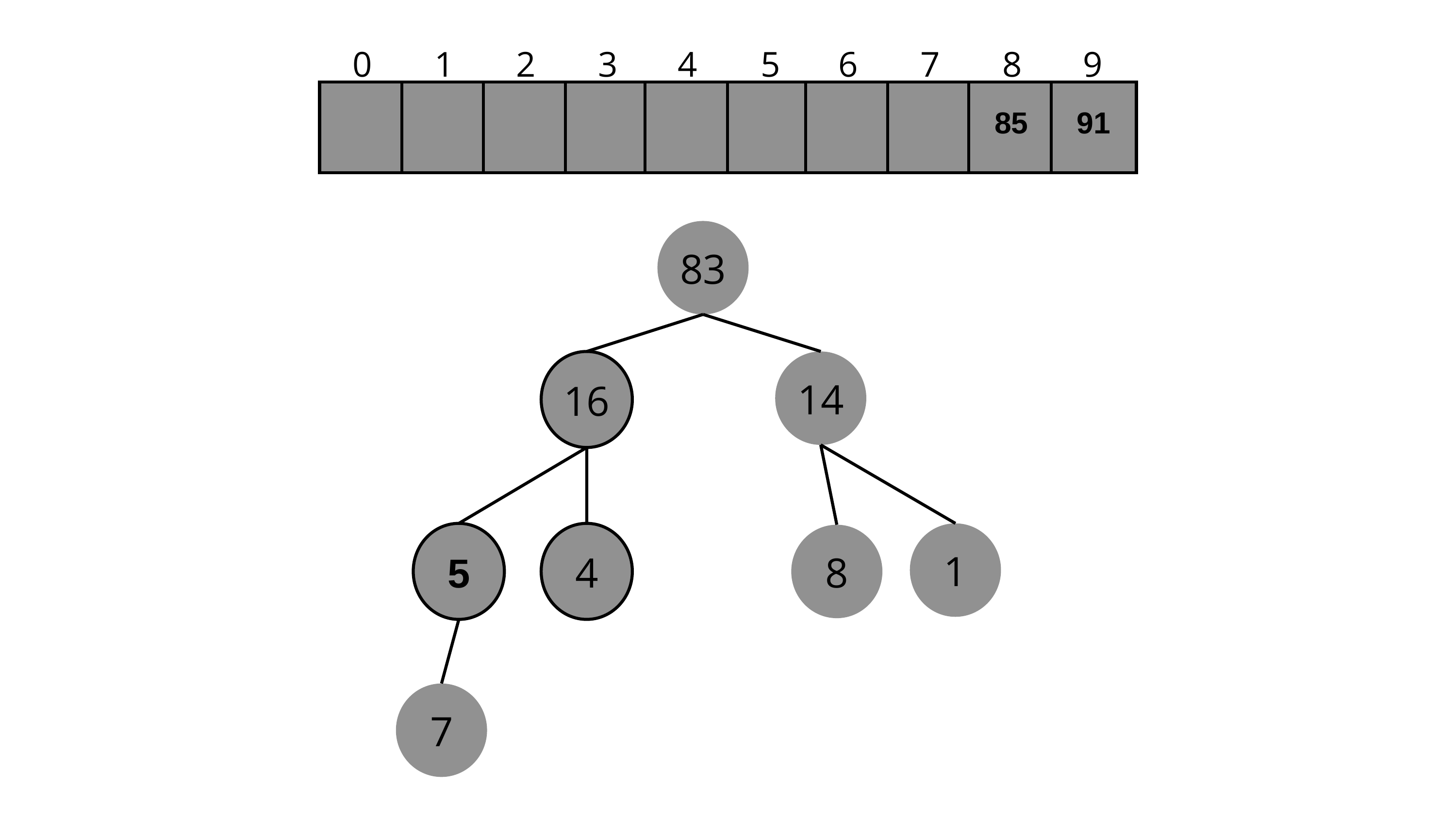

0
1
2
3
4
5
6
7
8
9

85

91

83

16

14

5

4

1

8

7